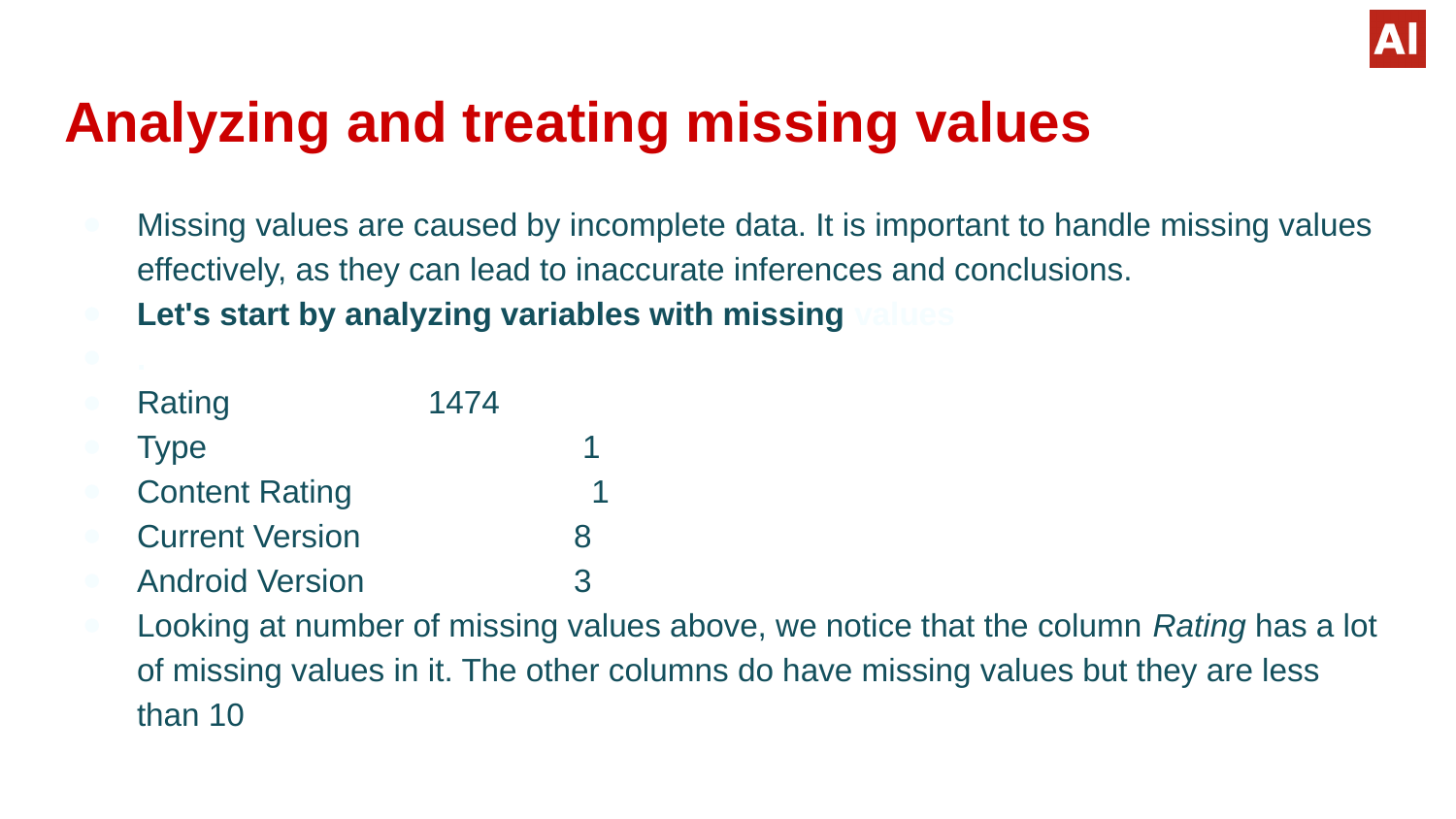

# Analyzing and treating missing values
Missing values are caused by incomplete data. It is important to handle missing values effectively, as they can lead to inaccurate inferences and conclusions.
Let's start by analyzing variables with missing values
.
Rating 		1474
Type			 1
Content Rating		  1
Current Version	  	8
Android Version	  	3
Looking at number of missing values above, we notice that the column Rating has a lot of missing values in it. The other columns do have missing values but they are less than 10